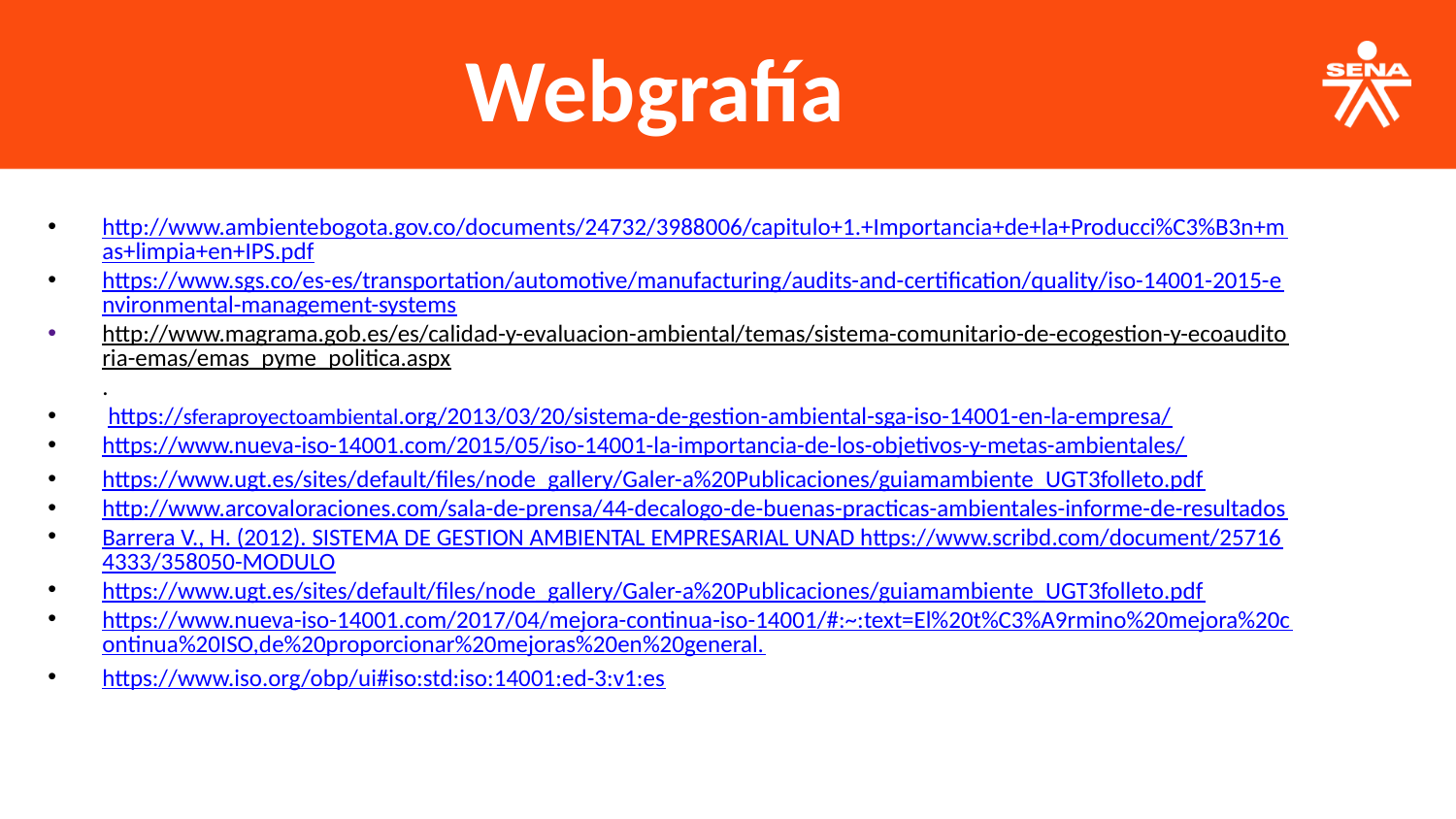

Webgrafía
http://www.ambientebogota.gov.co/documents/24732/3988006/capitulo+1.+Importancia+de+la+Producci%C3%B3n+mas+limpia+en+IPS.pdf
https://www.sgs.co/es-es/transportation/automotive/manufacturing/audits-and-certification/quality/iso-14001-2015-environmental-management-systems
http://www.magrama.gob.es/es/calidad-y-evaluacion-ambiental/temas/sistema-comunitario-de-ecogestion-y-ecoauditoria-emas/emas_pyme_politica.aspx.
 https://sferaproyectoambiental.org/2013/03/20/sistema-de-gestion-ambiental-sga-iso-14001-en-la-empresa/
https://www.nueva-iso-14001.com/2015/05/iso-14001-la-importancia-de-los-objetivos-y-metas-ambientales/
https://www.ugt.es/sites/default/files/node_gallery/Galer-a%20Publicaciones/guiamambiente_UGT3folleto.pdf
http://www.arcovaloraciones.com/sala-de-prensa/44-decalogo-de-buenas-practicas-ambientales-informe-de-resultados
Barrera V., H. (2012). SISTEMA DE GESTION AMBIENTAL EMPRESARIAL UNAD https://www.scribd.com/document/257164333/358050-MODULO
https://www.ugt.es/sites/default/files/node_gallery/Galer-a%20Publicaciones/guiamambiente_UGT3folleto.pdf
https://www.nueva-iso-14001.com/2017/04/mejora-continua-iso-14001/#:~:text=El%20t%C3%A9rmino%20mejora%20continua%20ISO,de%20proporcionar%20mejoras%20en%20general.
https://www.iso.org/obp/ui#iso:std:iso:14001:ed-3:v1:es